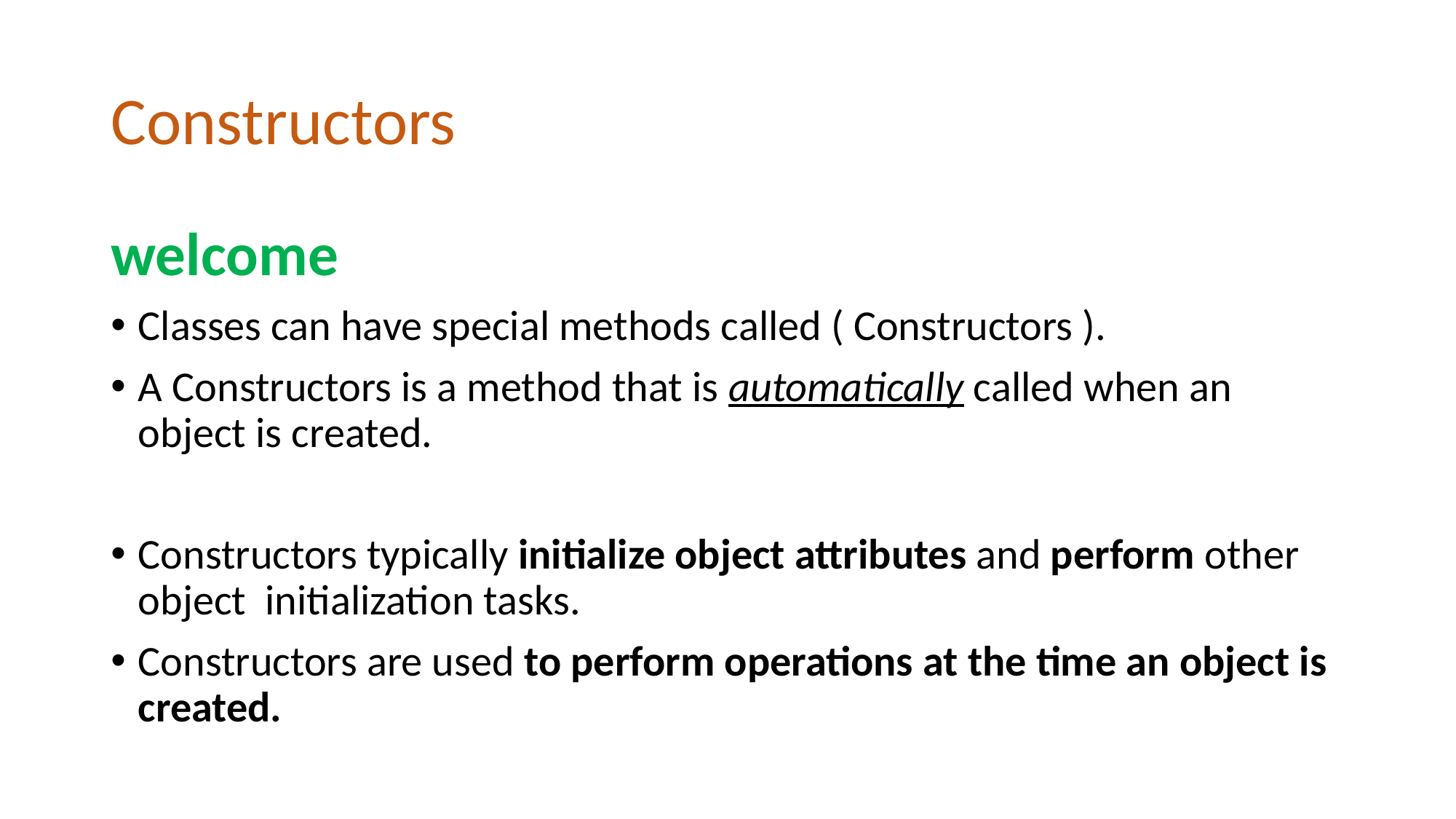

# Constructors
welcome
Classes can have special methods called ( Constructors ).
A Constructors is a method that is automatically called when an object is created.

Constructors typically initialize object attributes and perform other object  initialization tasks.
Constructors are used to perform operations at the time an object is created.